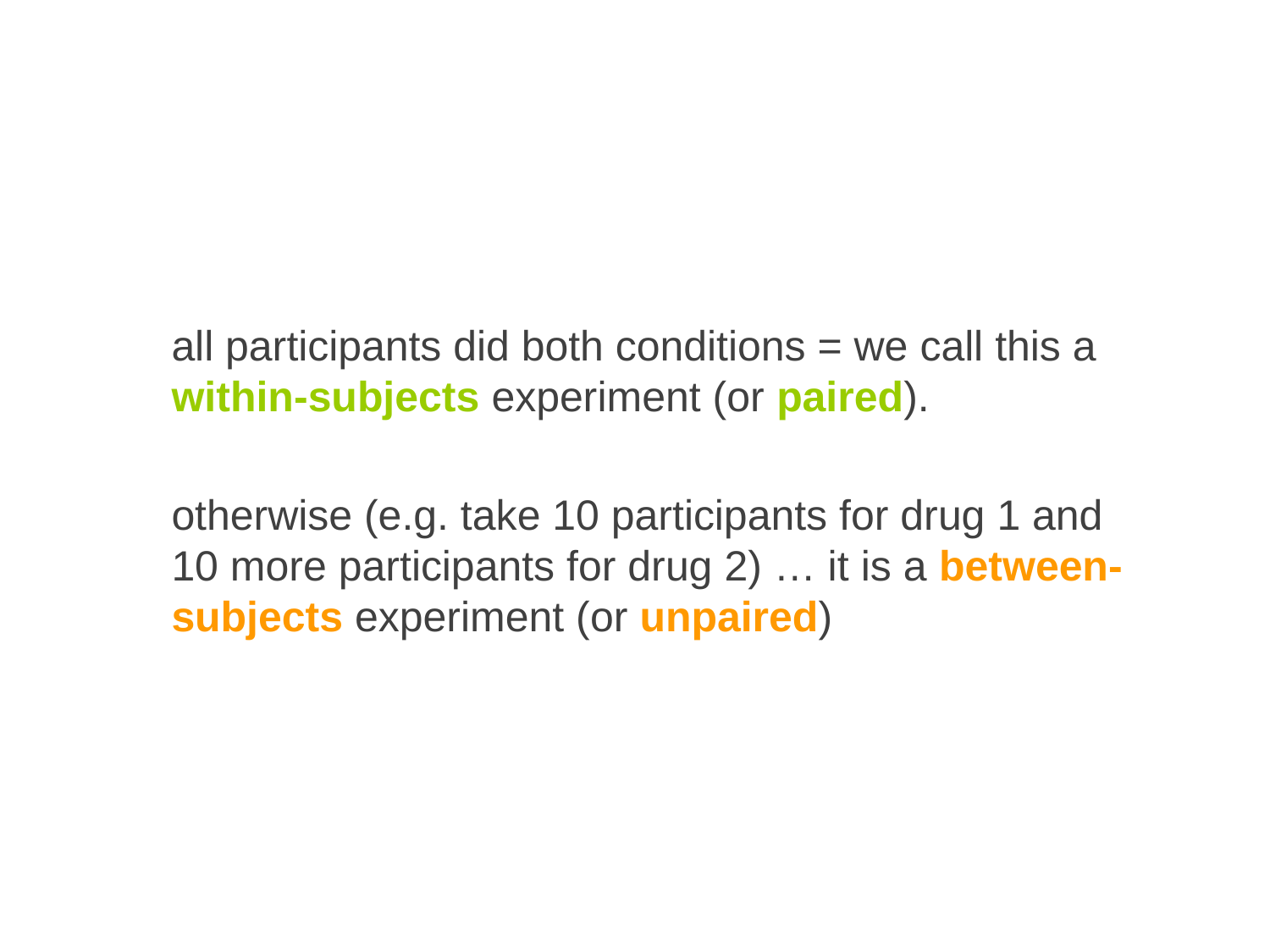

all participants did both conditions = we call this a within-subjects experiment (or paired).

otherwise (e.g. take 10 participants for drug 1 and 10 more participants for drug 2) … it is a between-subjects experiment (or unpaired)